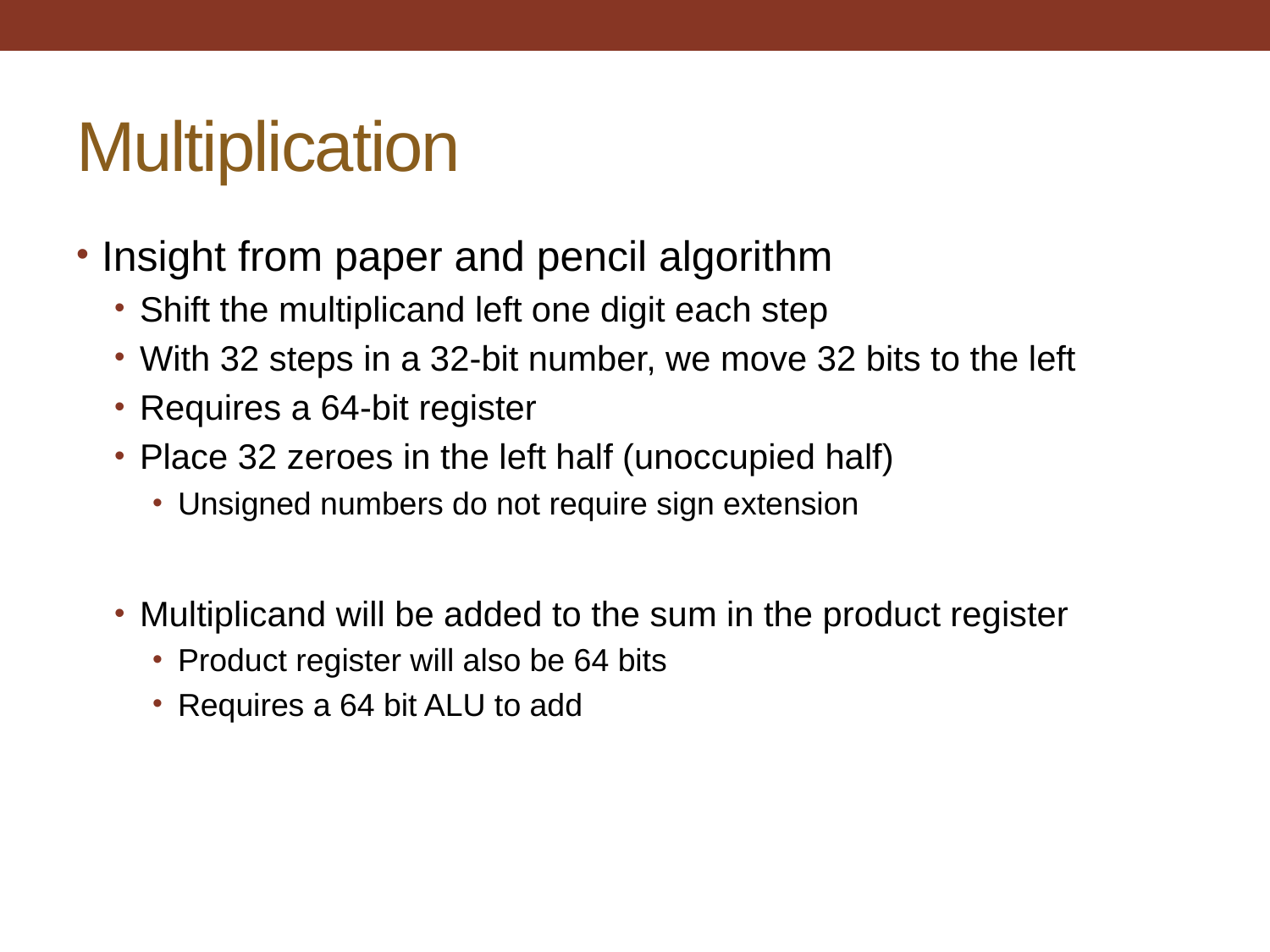

# Multiplication
Insight from paper and pencil algorithm
Shift the multiplicand left one digit each step
With 32 steps in a 32-bit number, we move 32 bits to the left
Requires a 64-bit register
Place 32 zeroes in the left half (unoccupied half)
Unsigned numbers do not require sign extension

Multiplicand will be added to the sum in the product register
Product register will also be 64 bits
Requires a 64 bit ALU to add